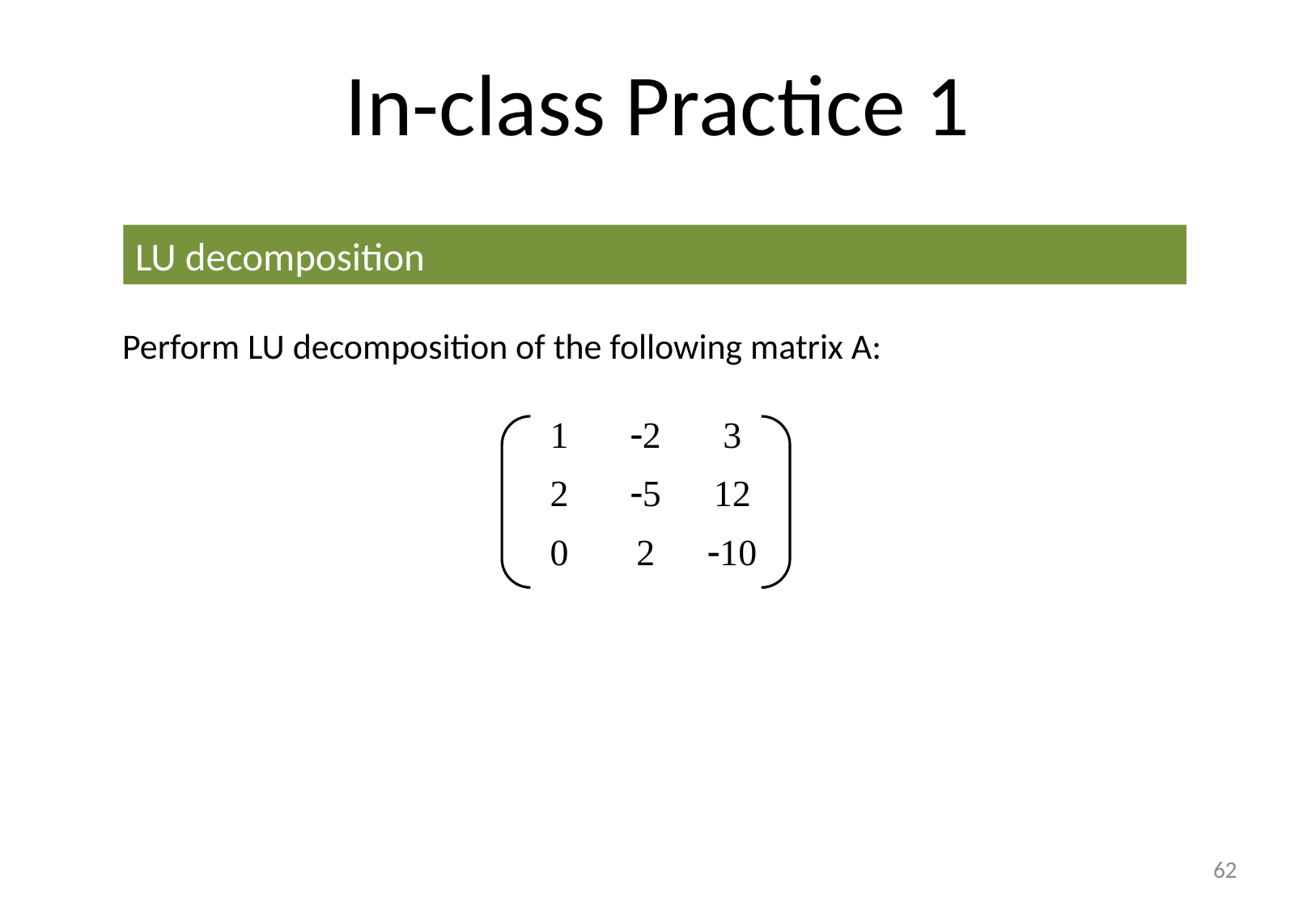

# In-class Practice 1
LU decomposition
Perform LU decomposition of the following matrix A:
| 1 | −2 | 3 |
| --- | --- | --- |
| 2 | −5 | 12 |
| 0 | 2 | −10 |

62